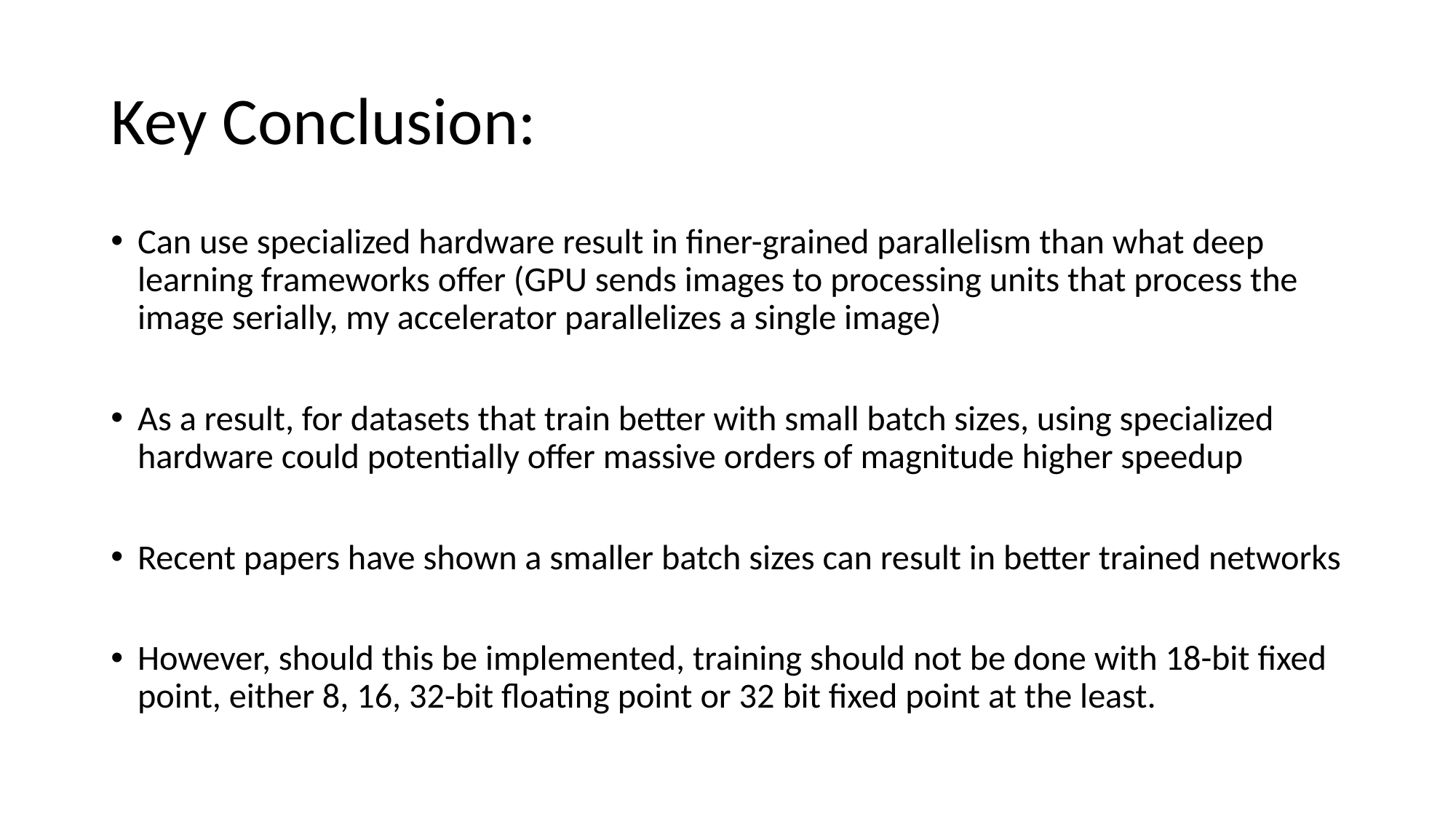

# Key Conclusion:
Can use specialized hardware result in finer-grained parallelism than what deep learning frameworks offer (GPU sends images to processing units that process the image serially, my accelerator parallelizes a single image)

As a result, for datasets that train better with small batch sizes, using specialized hardware could potentially offer massive orders of magnitude higher speedup

Recent papers have shown a smaller batch sizes can result in better trained networks

However, should this be implemented, training should not be done with 18-bit fixed point, either 8, 16, 32-bit floating point or 32 bit fixed point at the least.